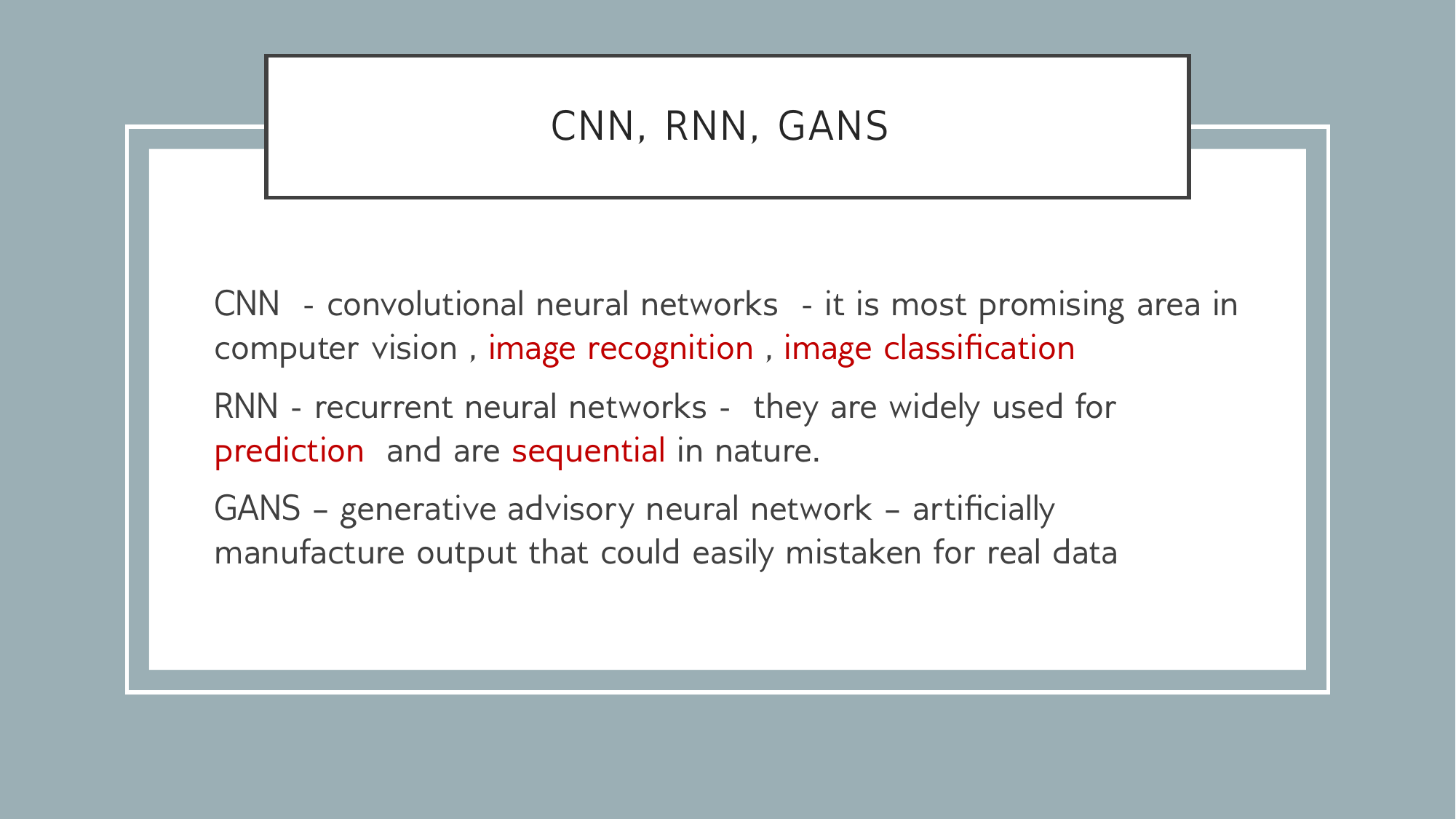

# CNN, RNN, GANS

CNN  - convolutional neural networks  - it is most promising area in computer vision , image recognition , image classification
RNN - recurrent neural networks -  they are widely used for prediction  and are sequential in nature.
GANS – generative advisory neural network – artificially manufacture output that could easily mistaken for real data